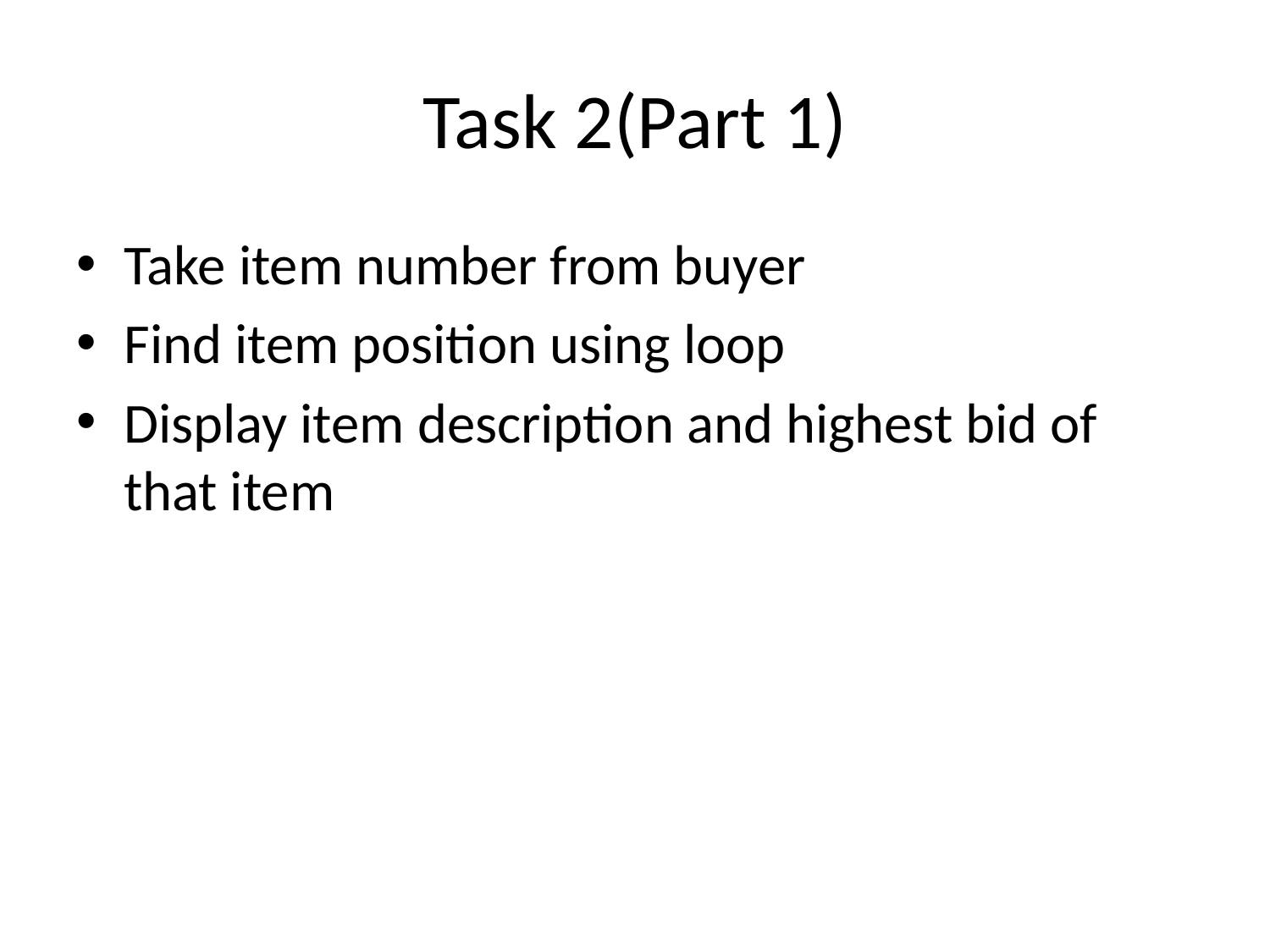

# Task 2(Part 1)
Take item number from buyer
Find item position using loop
Display item description and highest bid of that item